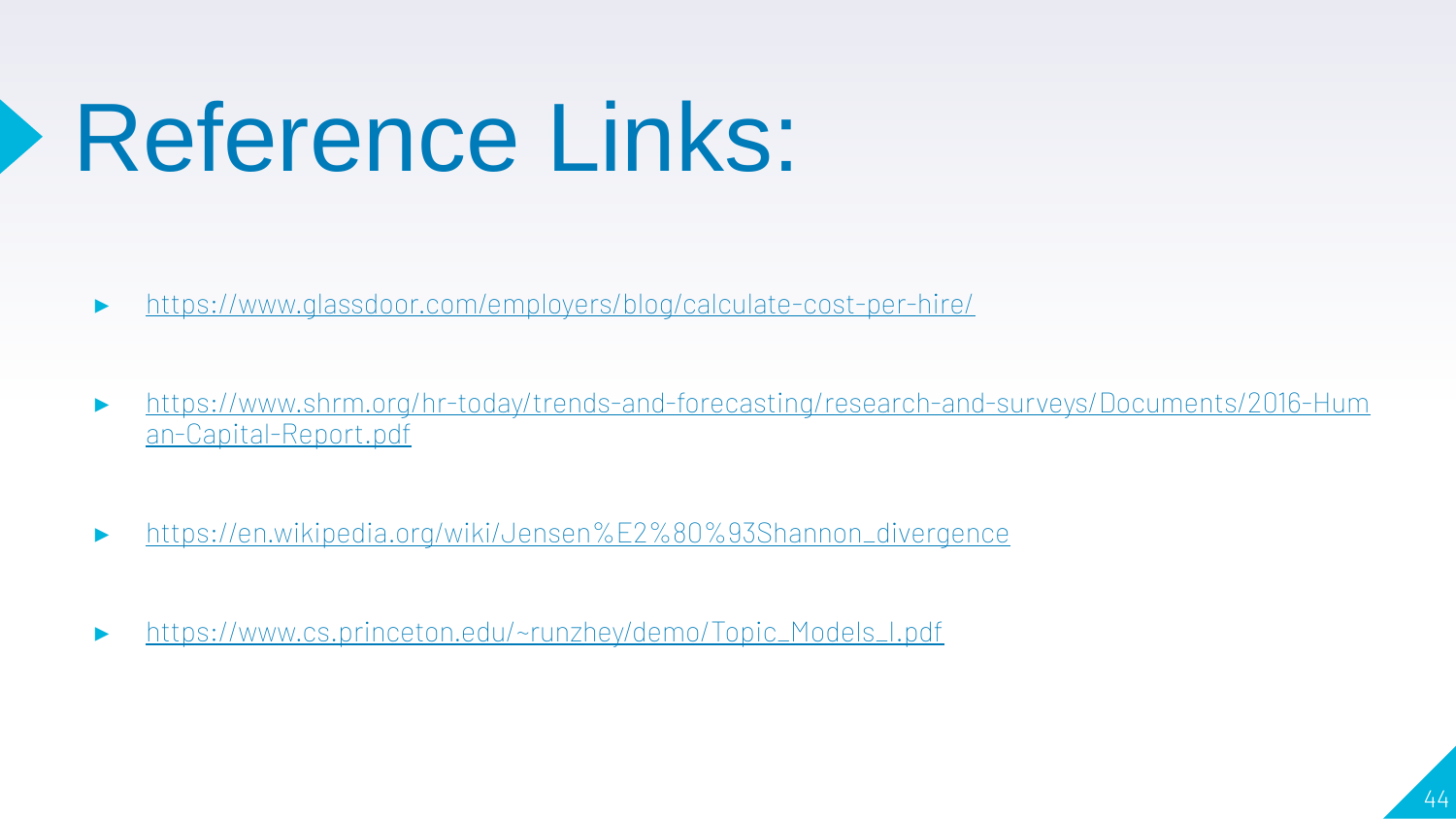

# Reference Links:
https://www.glassdoor.com/employers/blog/calculate-cost-per-hire/

https://www.shrm.org/hr-today/trends-and-forecasting/research-and-surveys/Documents/2016-Human-Capital-Report.pdf

https://en.wikipedia.org/wiki/Jensen%E2%80%93Shannon_divergence

https://www.cs.princeton.edu/~runzhey/demo/Topic_Models_I.pdf
44